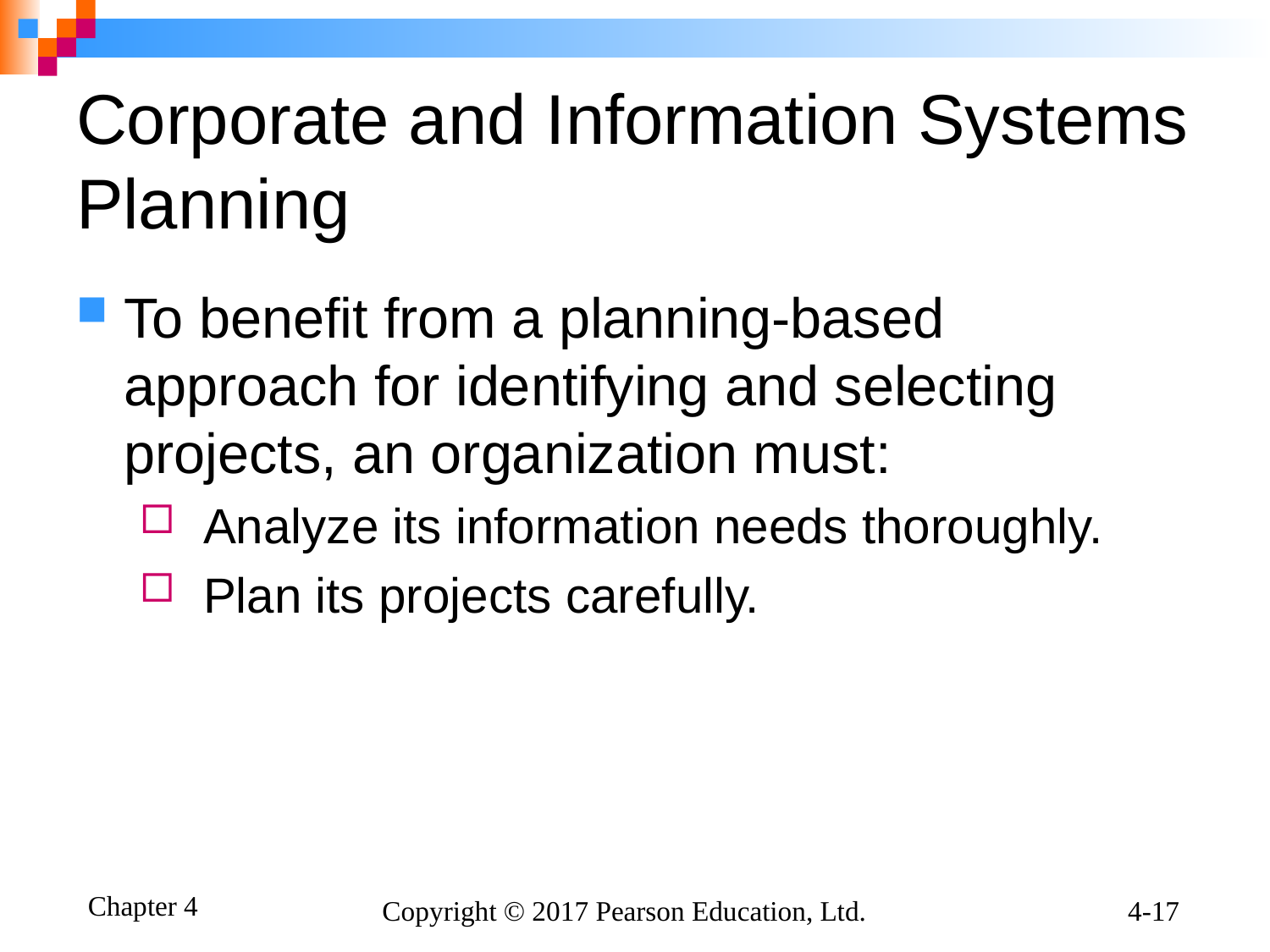

# Corporate and Information Systems Planning
To benefit from a planning-based approach for identifying and selecting projects, an organization must:
Analyze its information needs thoroughly.
Plan its projects carefully.